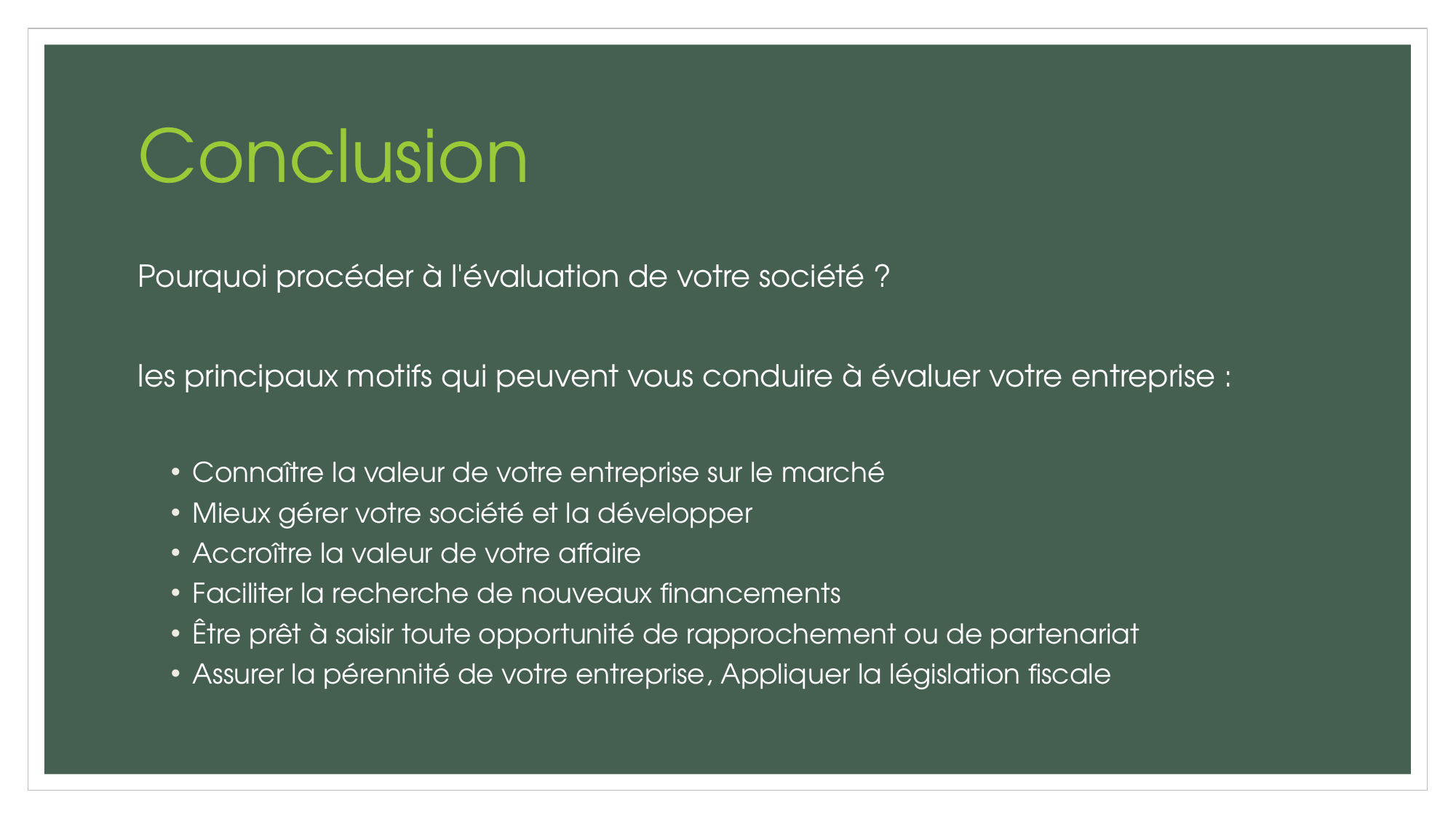

# Conclusion
Pourquoi procéder à l'évaluation de votre société ?

les principaux motifs qui peuvent vous conduire à évaluer votre entreprise :

Connaître la valeur de votre entreprise sur le marché
Mieux gérer votre société et la développer
Accroître la valeur de votre affaire
Faciliter la recherche de nouveaux financements
Être prêt à saisir toute opportunité de rapprochement ou de partenariat
Assurer la pérennité de votre entreprise, Appliquer la législation fiscale